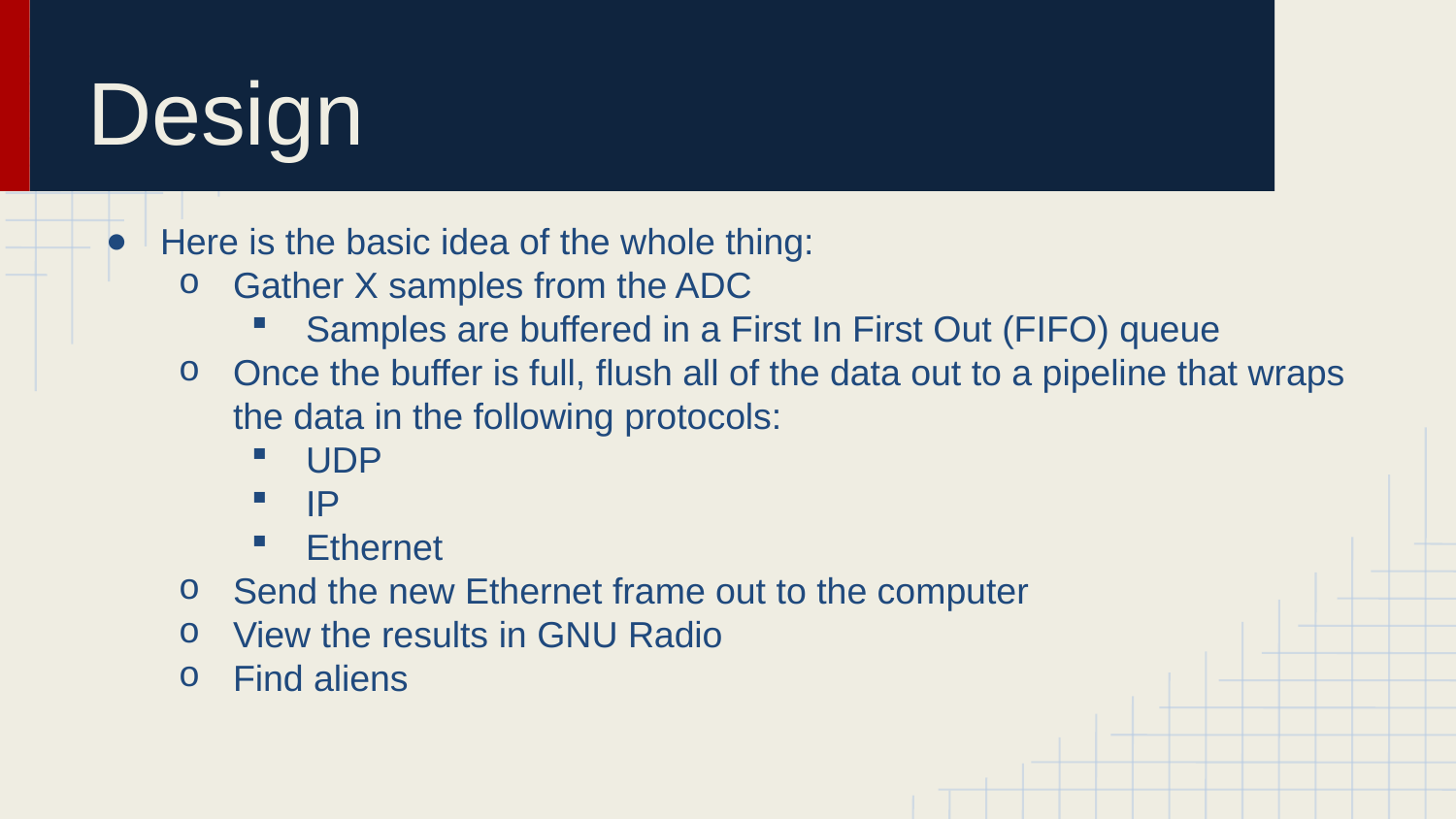

# Design
Here is the basic idea of the whole thing:
Gather X samples from the ADC
Samples are buffered in a First In First Out (FIFO) queue
Once the buffer is full, flush all of the data out to a pipeline that wraps the data in the following protocols:
UDP
IP
Ethernet
Send the new Ethernet frame out to the computer
View the results in GNU Radio
Find aliens